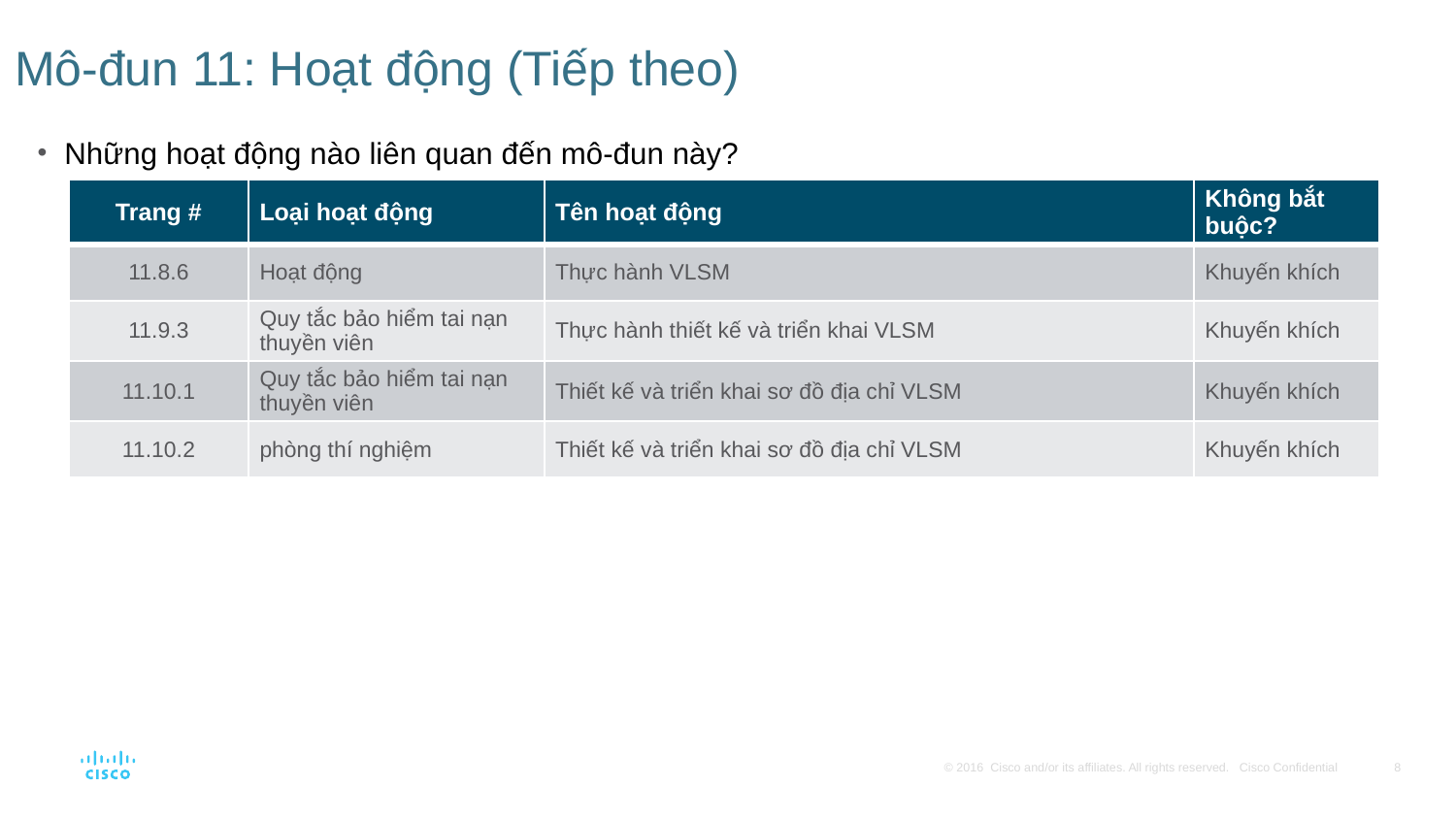

# Mô-đun 11: Hoạt động (Tiếp theo)
Những hoạt động nào liên quan đến mô-đun này?

| Trang # | Loại hoạt động | Tên hoạt động | Không bắt buộc? |
| --- | --- | --- | --- |
| 11.8.6 | Hoạt động | Thực hành VLSM | Khuyến khích |
| 11.9.3 | Quy tắc bảo hiểm tai nạn thuyền viên | Thực hành thiết kế và triển khai VLSM | Khuyến khích |
| 11.10.1 | Quy tắc bảo hiểm tai nạn thuyền viên | Thiết kế và triển khai sơ đồ địa chỉ VLSM | Khuyến khích |
| 11.10.2 | phòng thí nghiệm | Thiết kế và triển khai sơ đồ địa chỉ VLSM | Khuyến khích |